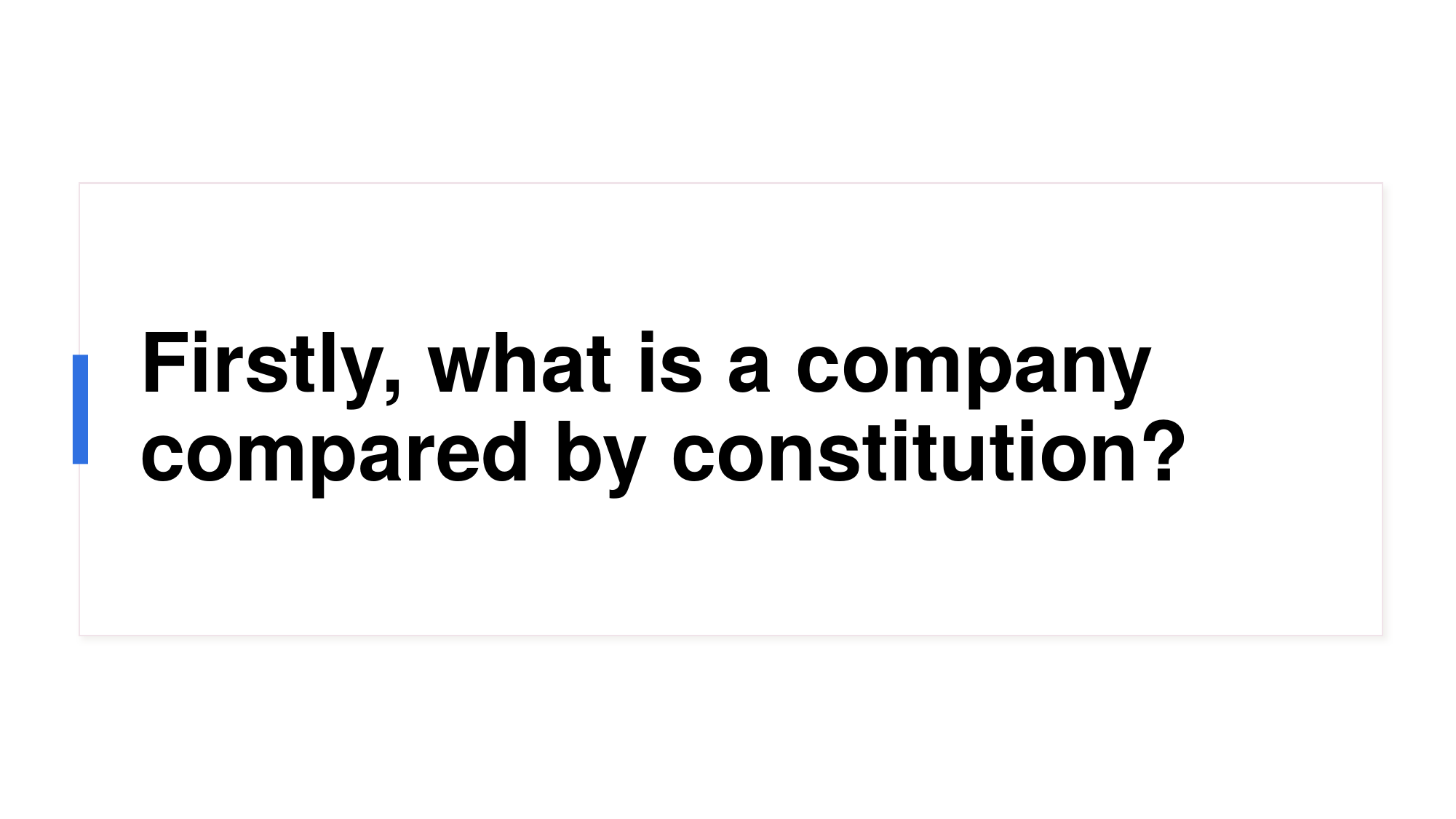

# Firstly, what is a company compared by constitution?